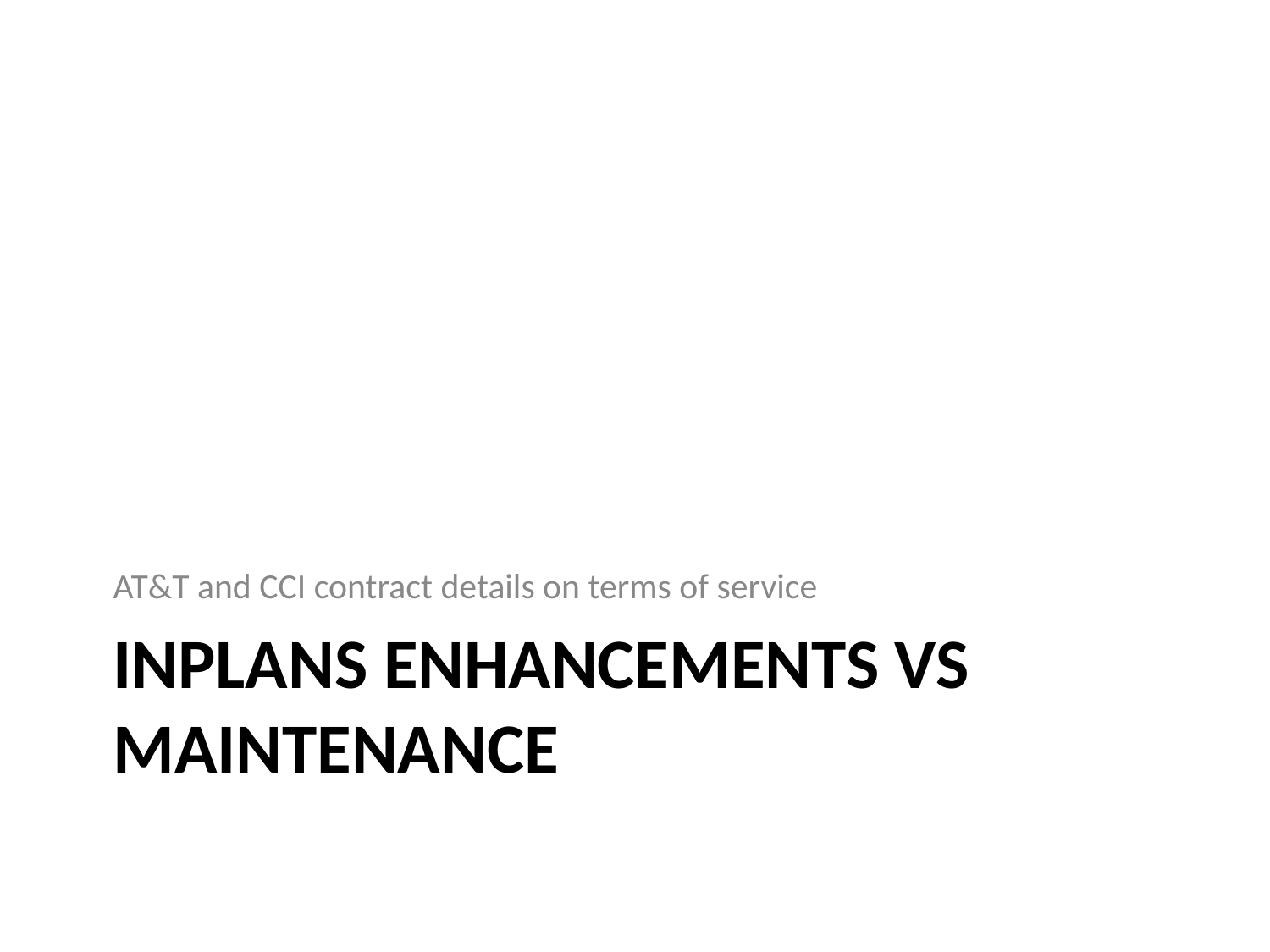

AT&T and CCI contract details on terms of service
# Inplans Enhancements vs maintenance